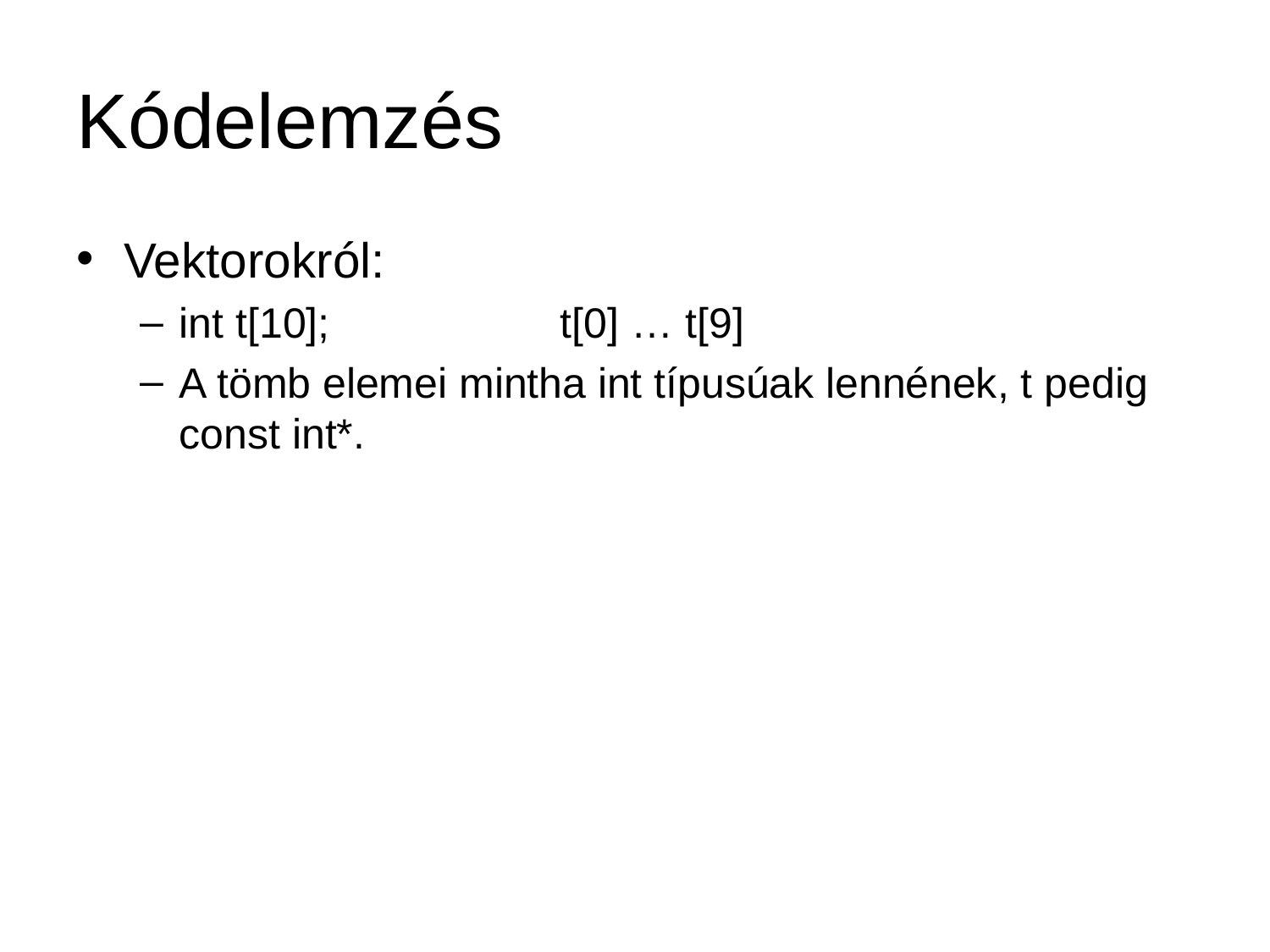

# Kódelemzés
Vektorokról:
int t[10];		t[0] … t[9]
A tömb elemei mintha int típusúak lennének, t pedig const int*.